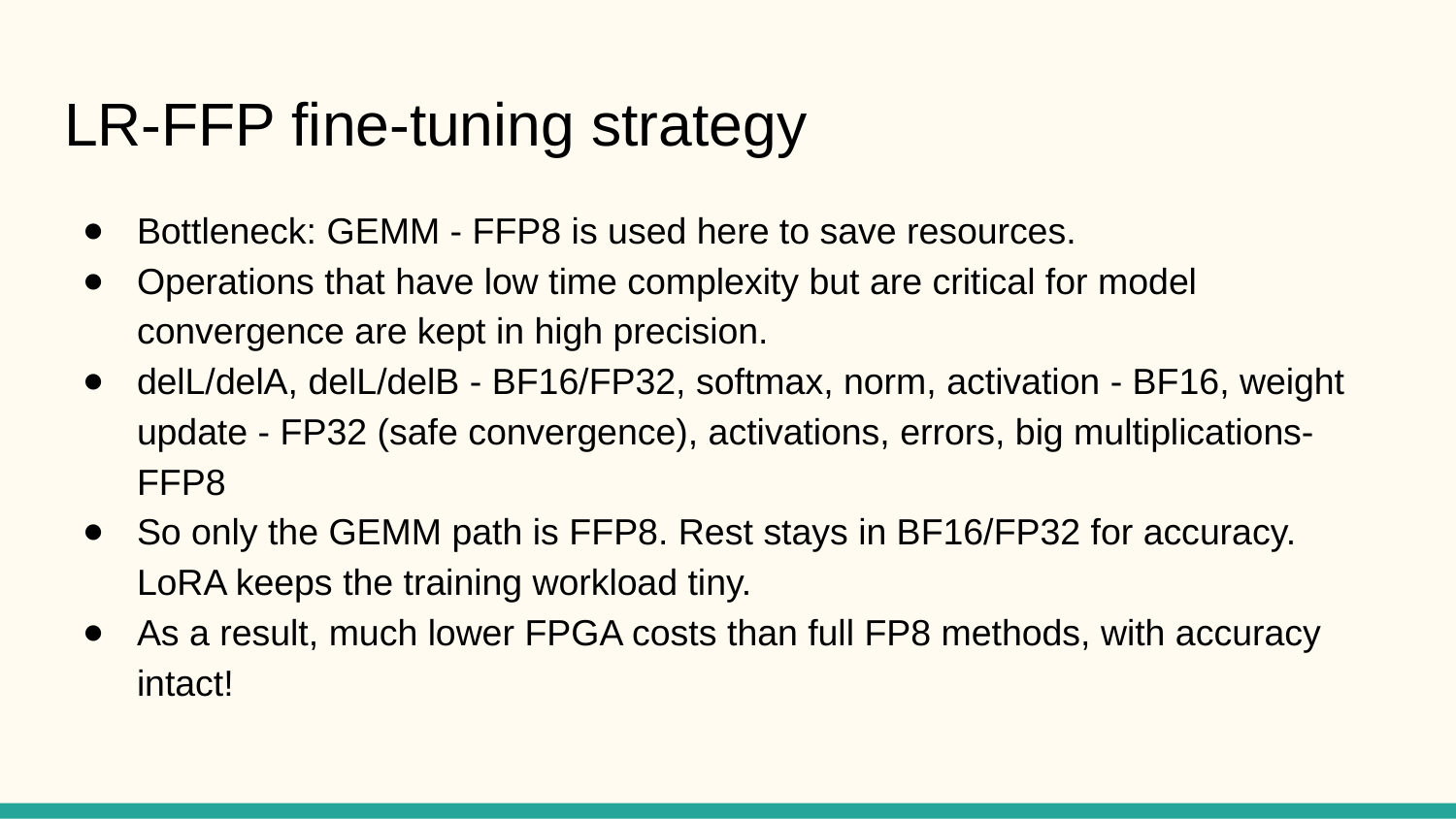

# LR-FFP fine-tuning strategy
Bottleneck: GEMM - FFP8 is used here to save resources.
Operations that have low time complexity but are critical for model convergence are kept in high precision.
delL/delA, delL/delB - BF16/FP32, softmax, norm, activation - BF16, weight update - FP32 (safe convergence), activations, errors, big multiplications-FFP8
So only the GEMM path is FFP8. Rest stays in BF16/FP32 for accuracy. LoRA keeps the training workload tiny.
As a result, much lower FPGA costs than full FP8 methods, with accuracy intact!